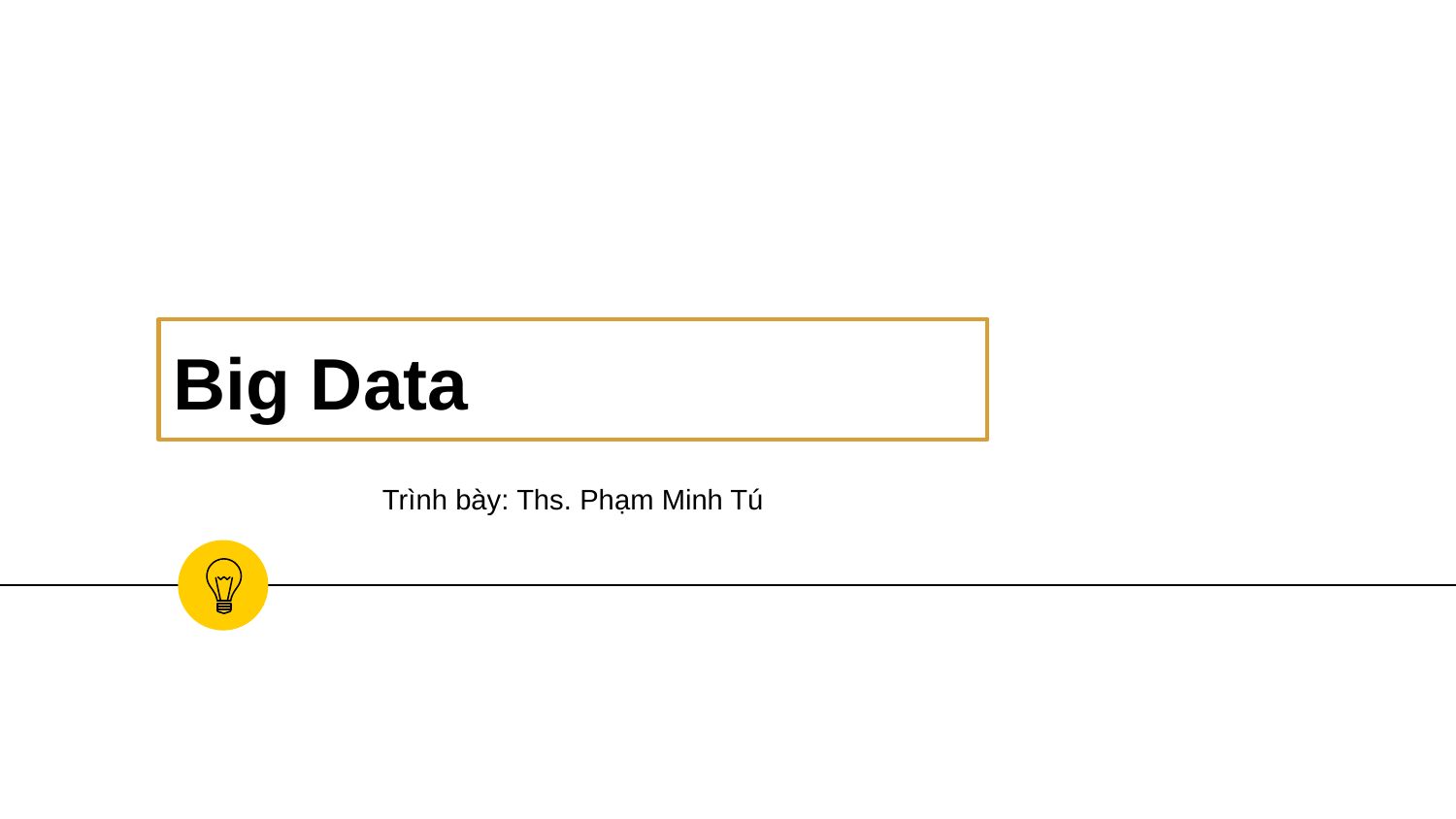

# Big Data
Trình bày: Ths. Phạm Minh Tú